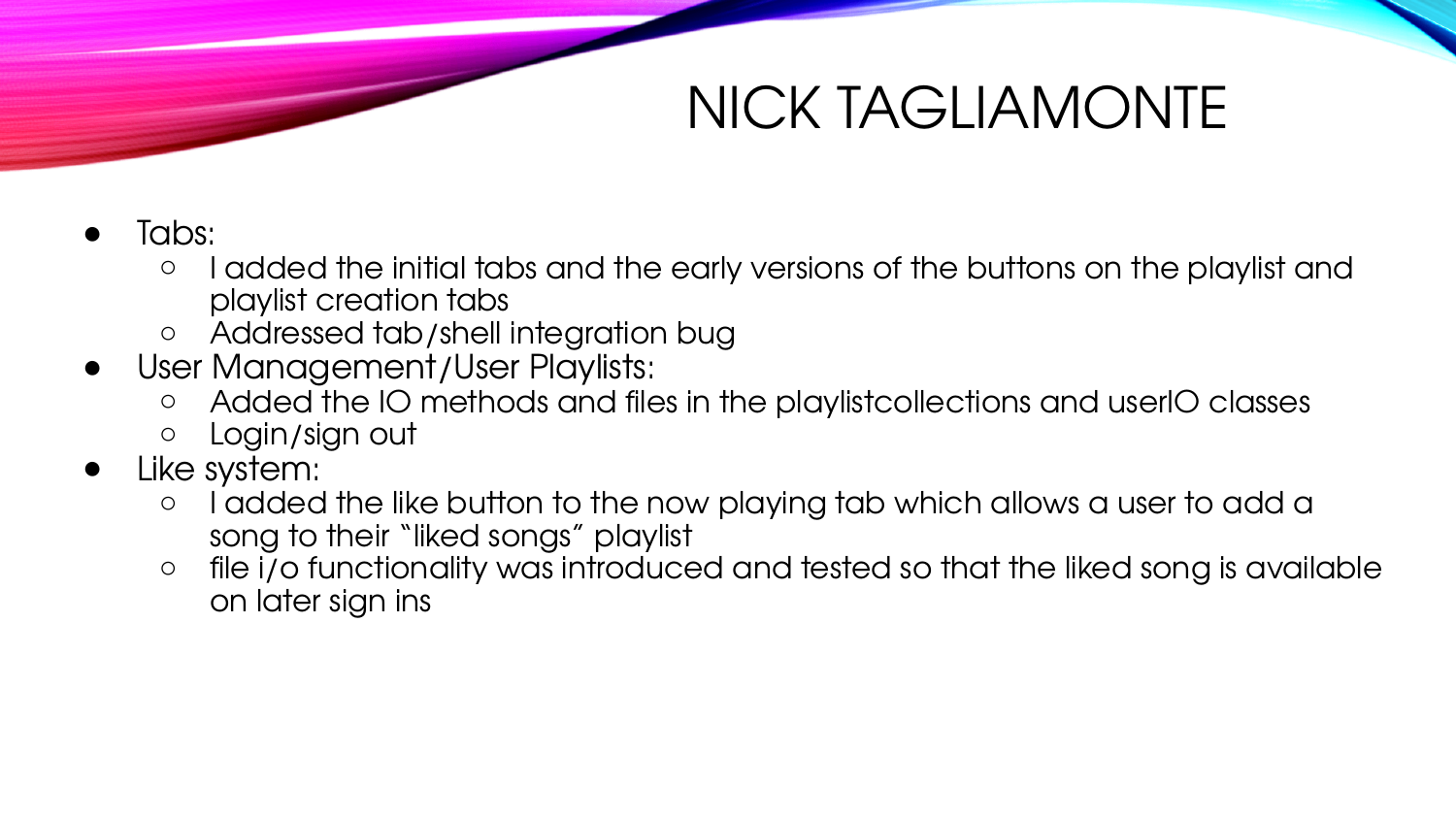

# Nick Tagliamonte
Tabs:
I added the initial tabs and the early versions of the buttons on the playlist and playlist creation tabs
Addressed tab/shell integration bug
User Management/User Playlists:
Added the IO methods and files in the playlistcollections and userIO classes
Login/sign out
Like system:
I added the like button to the now playing tab which allows a user to add a song to their “liked songs” playlist
file i/o functionality was introduced and tested so that the liked song is available on later sign ins